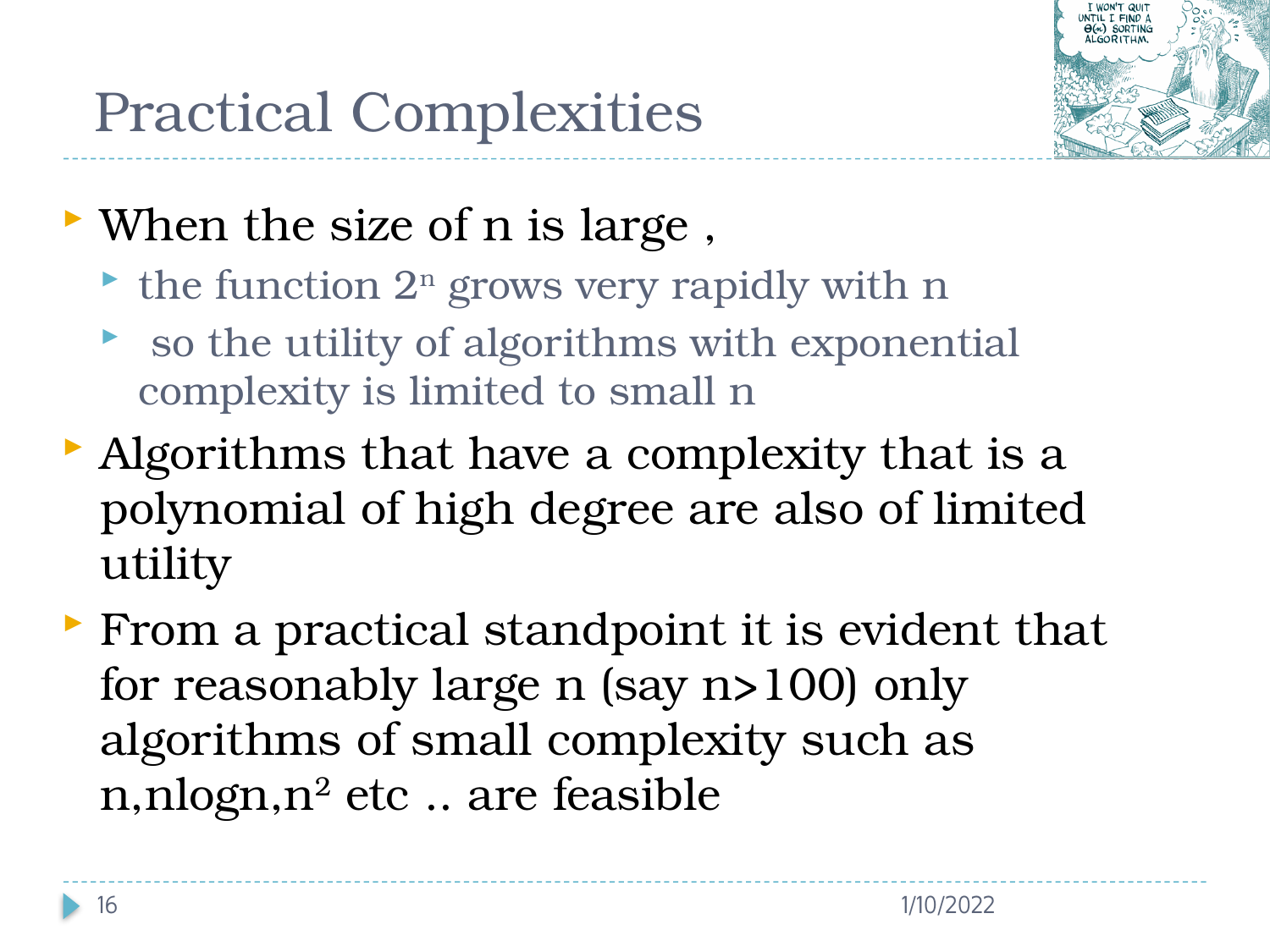

# Practical Complexities
When the size of n is large ,
the function 2n grows very rapidly with n
 so the utility of algorithms with exponential complexity is limited to small n
Algorithms that have a complexity that is a polynomial of high degree are also of limited utility
From a practical standpoint it is evident that for reasonably large n (say n>100) only algorithms of small complexity such as n,nlogn,n2 etc .. are feasible
16
1/10/2022